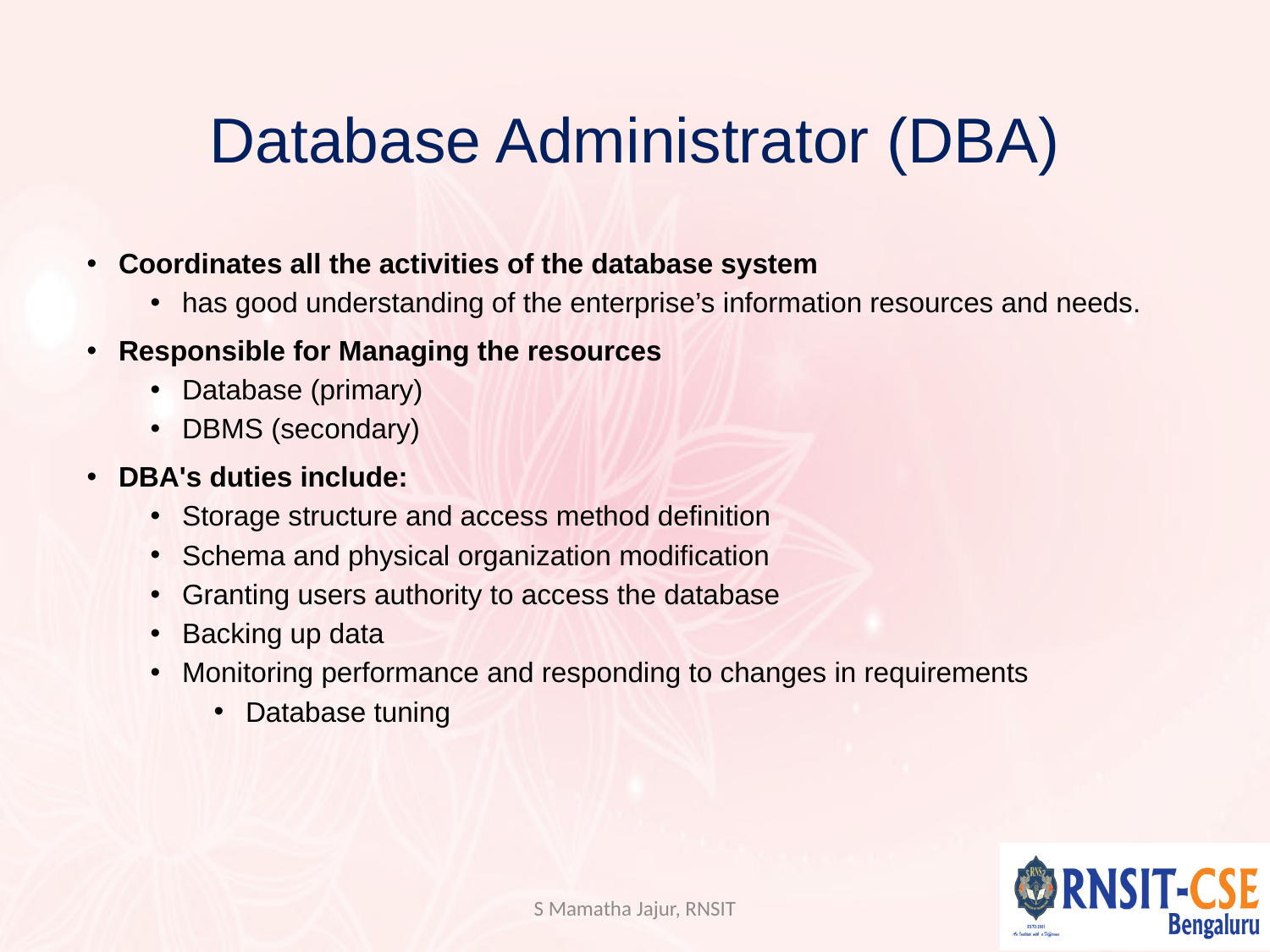

# Database Administrator (DBA)
Coordinates all the activities of the database system
has good understanding of the enterprise’s information resources and needs.
Responsible for Managing the resources
Database (primary)
DBMS (secondary)
DBA's duties include:
Storage structure and access method definition
Schema and physical organization modification
Granting users authority to access the database
Backing up data
Monitoring performance and responding to changes in requirements
Database tuning

S Mamatha Jajur, RNSIT